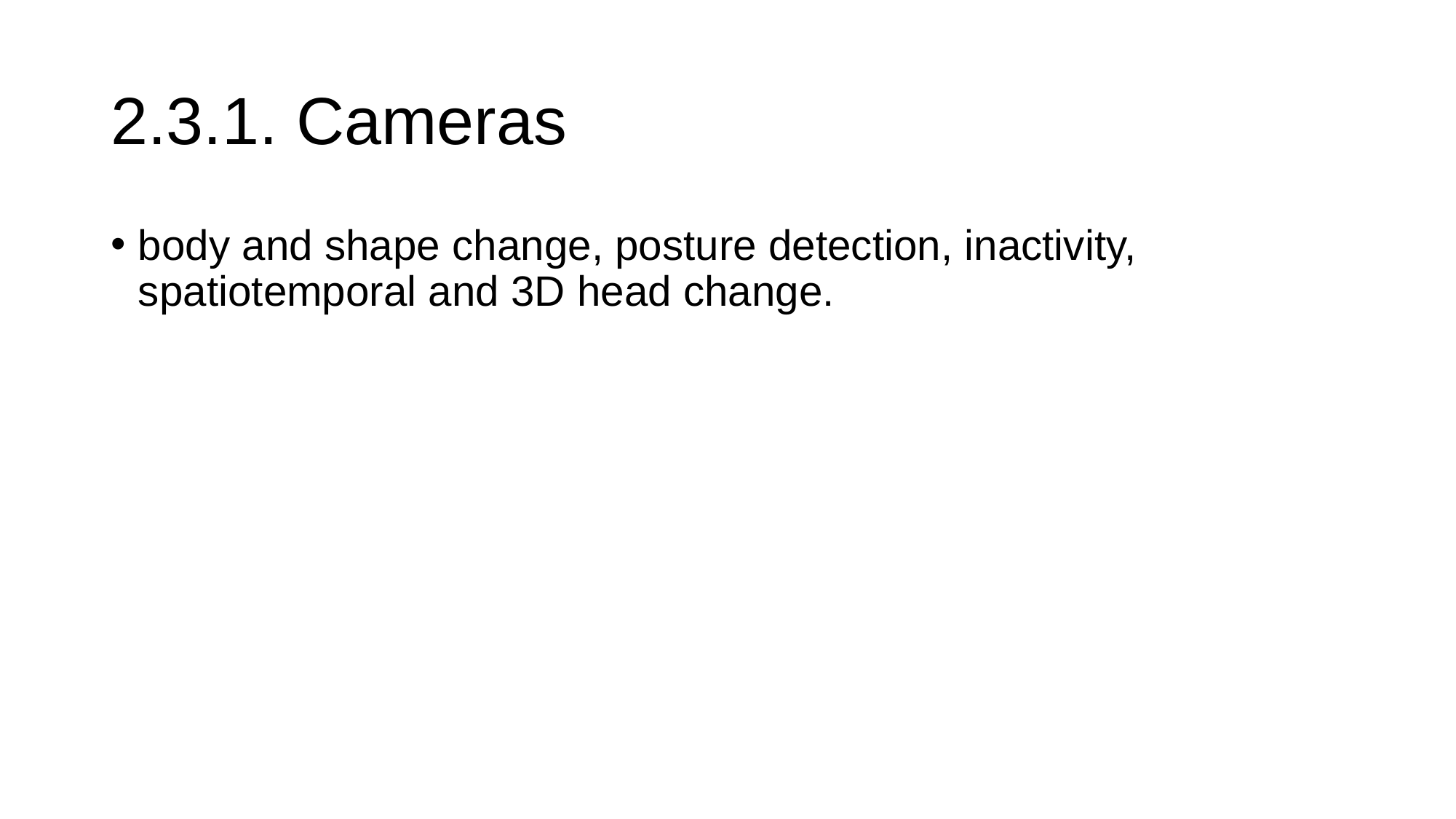

# 2.3.1. Cameras
body and shape change, posture detection, inactivity, spatiotemporal and 3D head change.